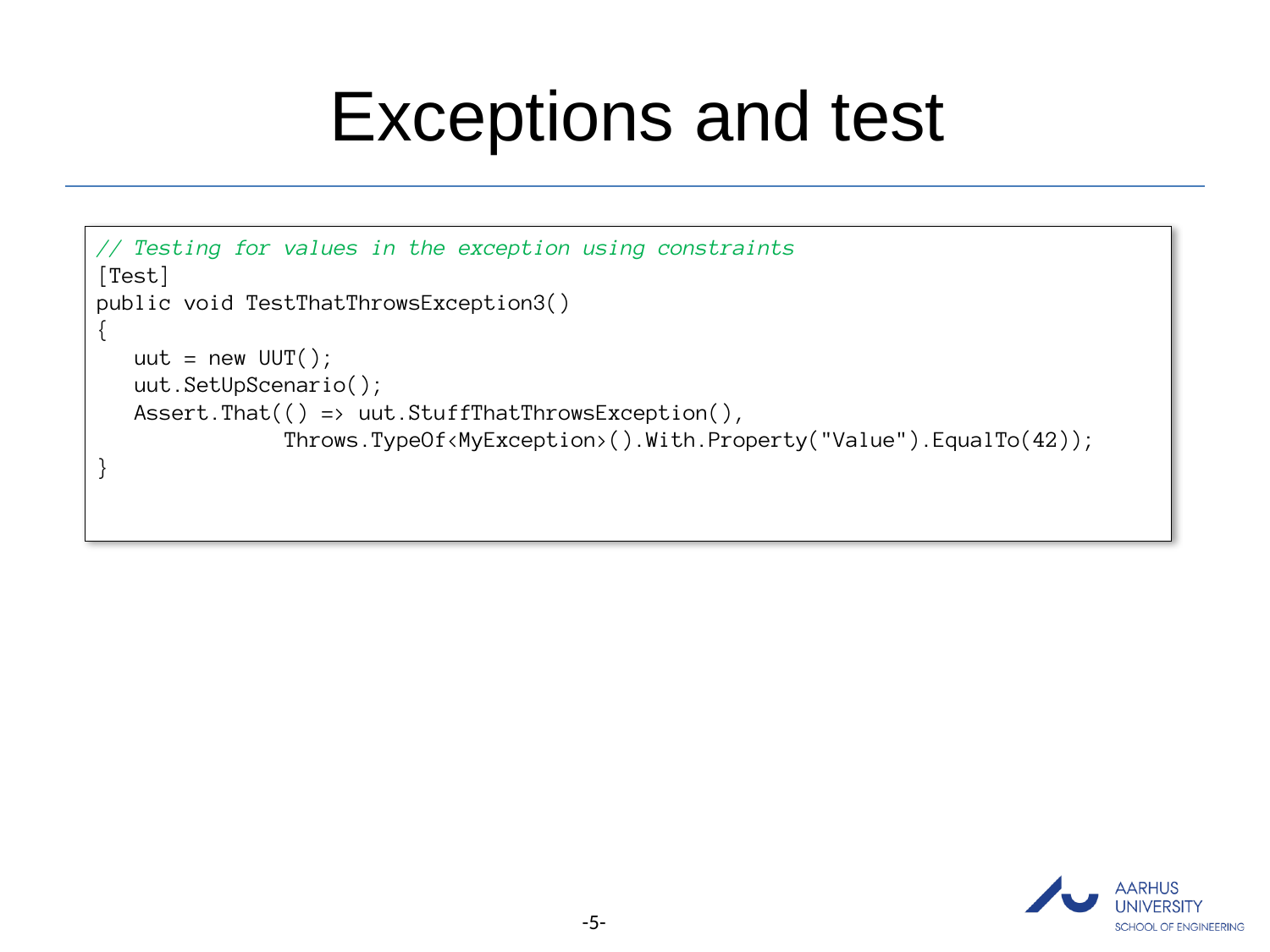

# Exceptions and test
// Testing for values in the exception using constraints
[Test]
public void TestThatThrowsException3()
{
   uut = new UUT();
   uut.SetUpScenario();
   Assert.That(() => uut.StuffThatThrowsException(),
               Throws.TypeOf<MyException>().With.Property("Value").EqualTo(42));
}